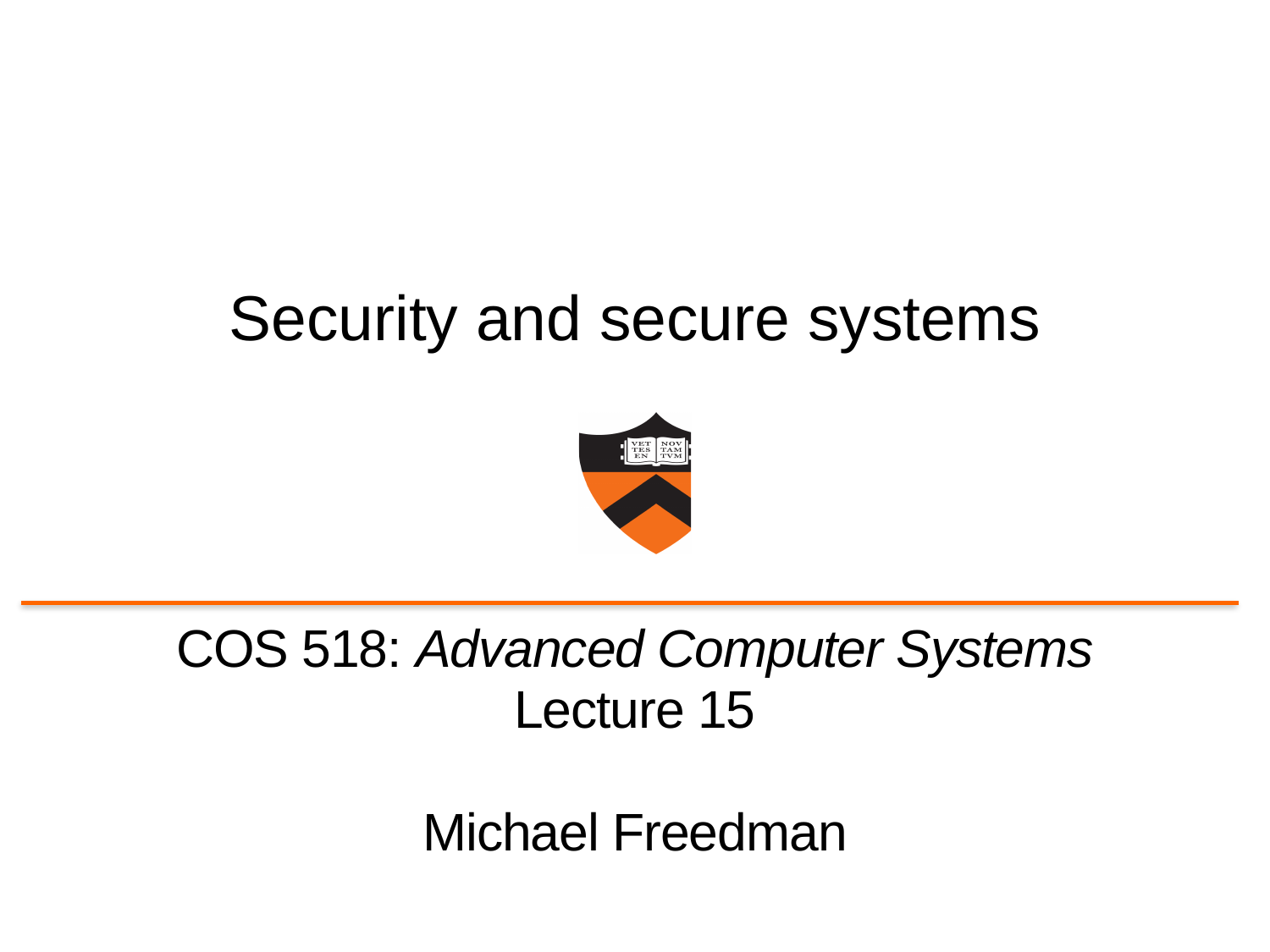

# Security and secure systems
COS 518: Advanced Computer Systems
Lecture 15

Michael Freedman